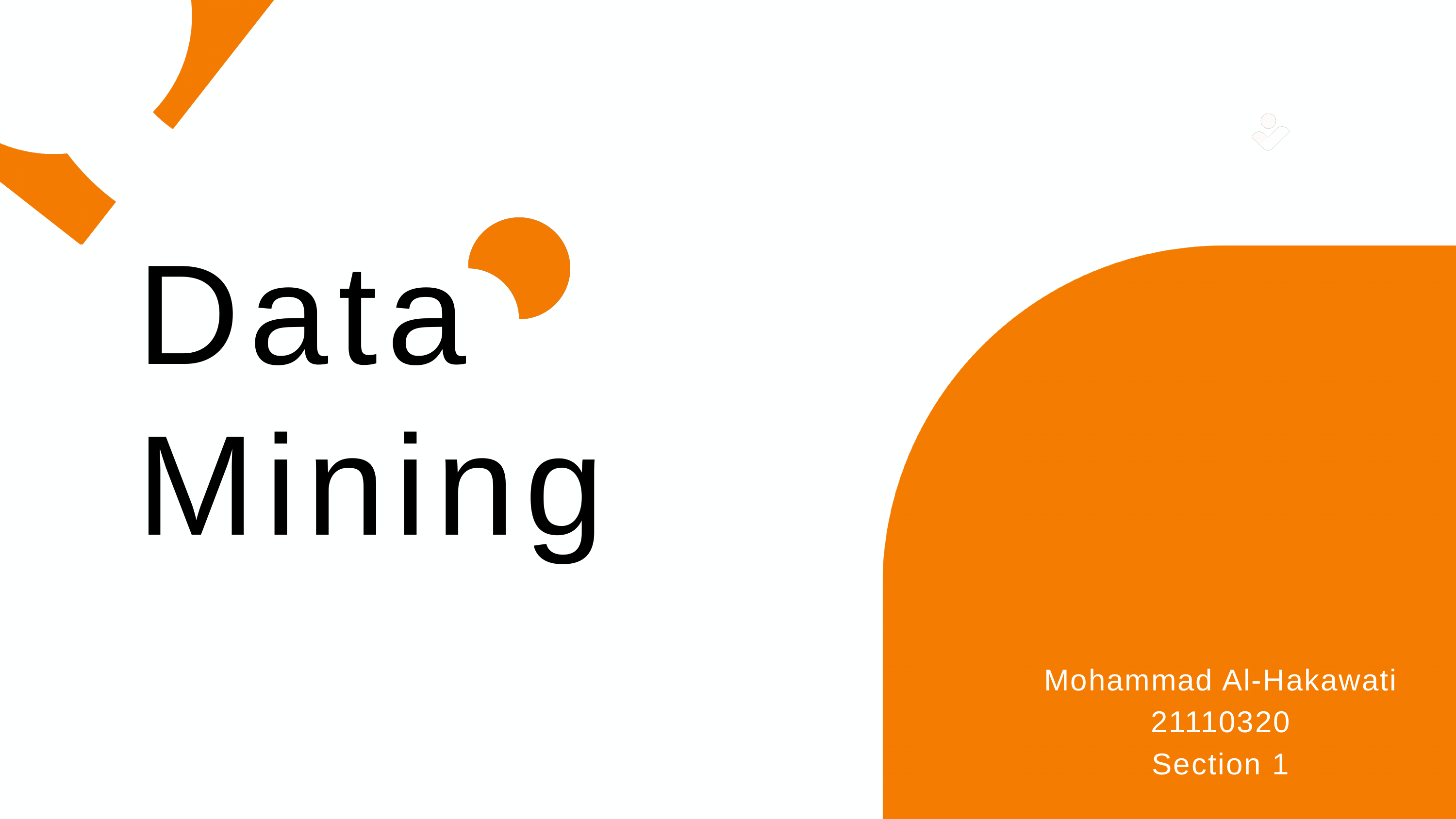

Data
Mining

Mohammad Al-Hakawati
21110320
Section 1